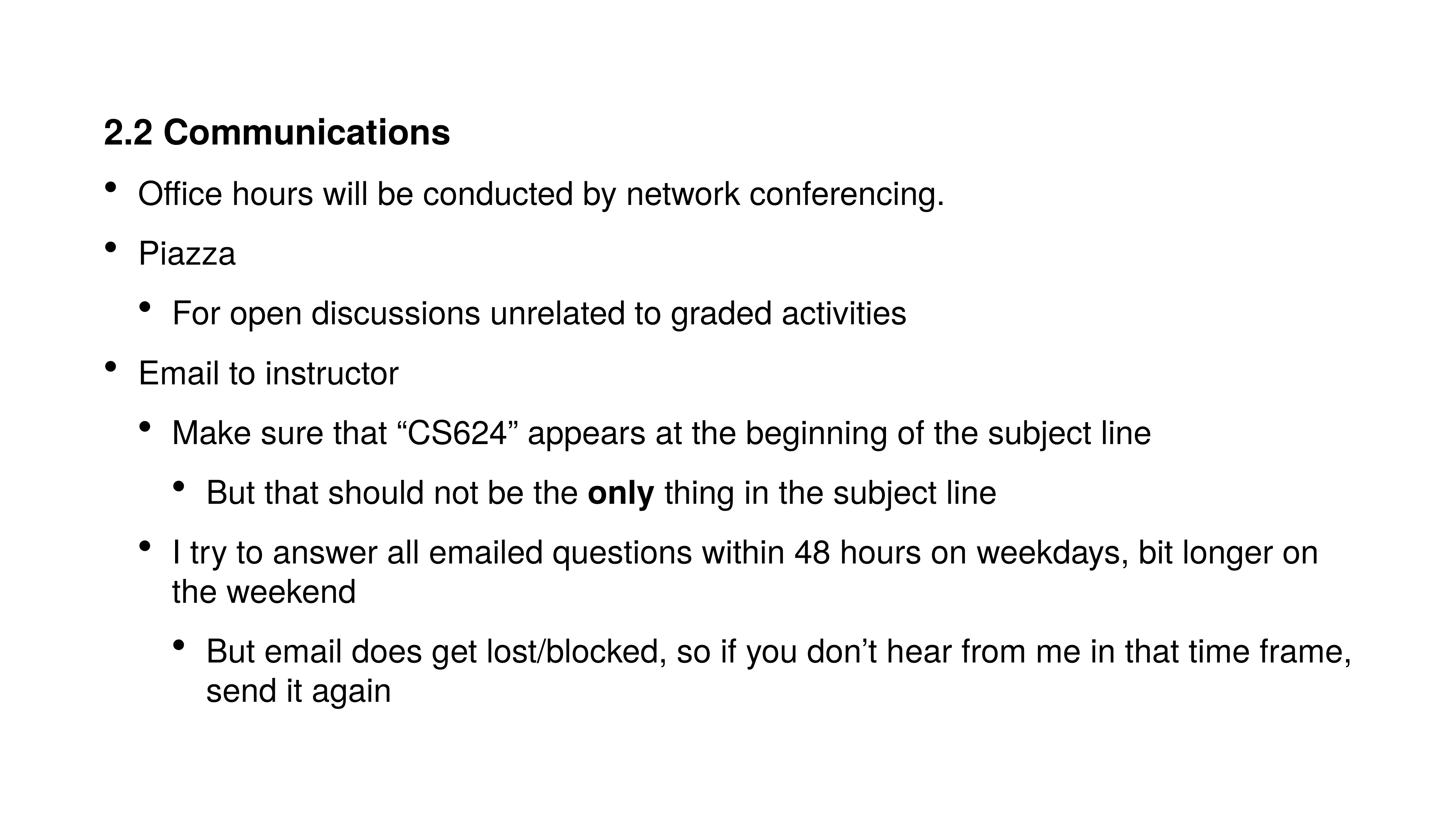

2.2 Communications
Office hours will be conducted by network conferencing.
Piazza
For open discussions unrelated to graded activities
Email to instructor
Make sure that “CS624” appears at the beginning of the subject line
But that should not be the only thing in the subject line
I try to answer all emailed questions within 48 hours on weekdays, bit longer on the weekend
But email does get lost/blocked, so if you don’t hear from me in that time frame, send it again